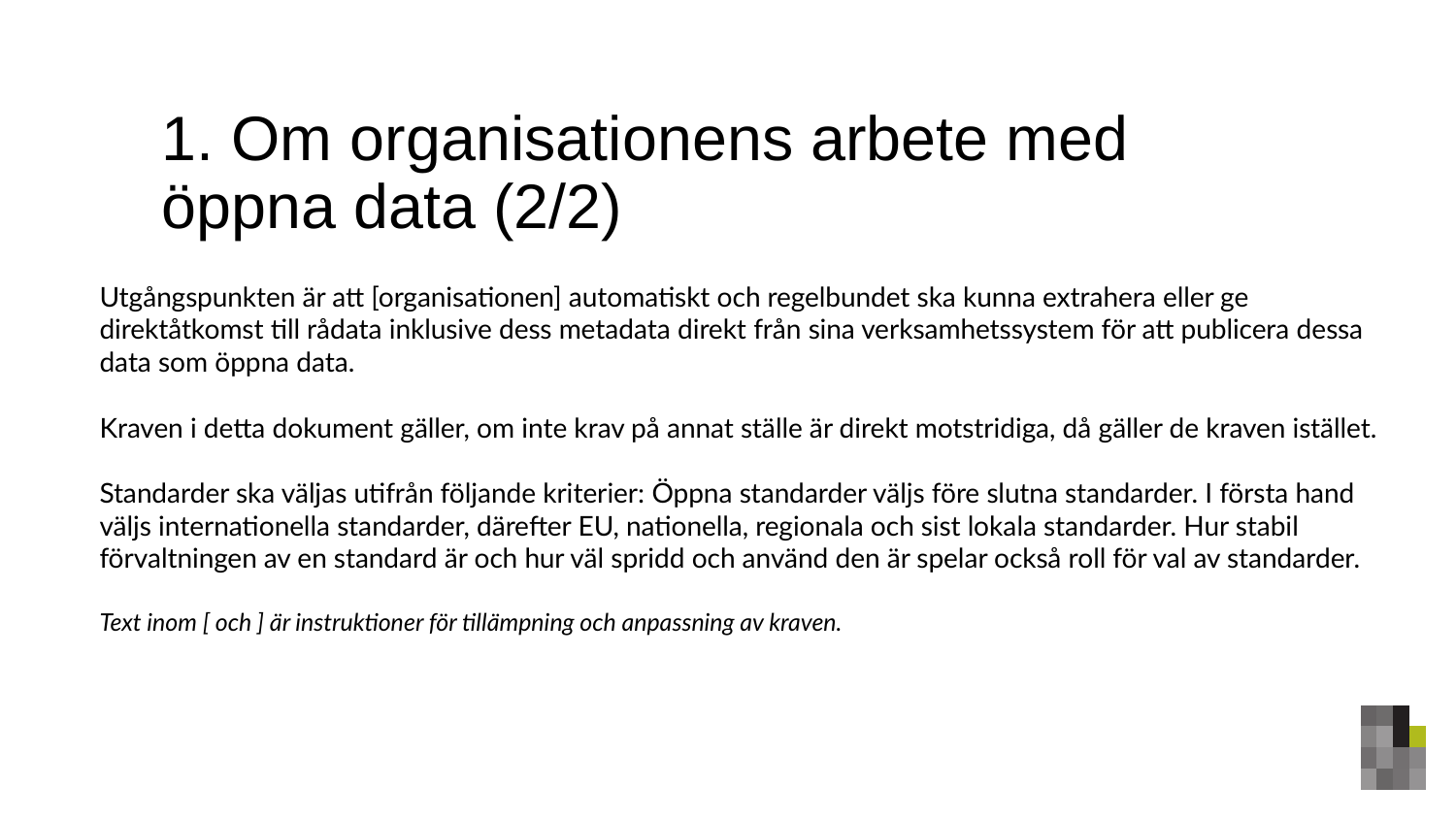

# 1. Om organisationens arbete med öppna data (2/2)
Utgångspunkten är att [organisationen] automatiskt och regelbundet ska kunna extrahera eller ge direktåtkomst till rådata inklusive dess metadata direkt från sina verksamhetssystem för att publicera dessa data som öppna data.

Kraven i detta dokument gäller, om inte krav på annat ställe är direkt motstridiga, då gäller de kraven istället.

Standarder ska väljas utifrån följande kriterier: Öppna standarder väljs före slutna standarder. I första hand väljs internationella standarder, därefter EU, nationella, regionala och sist lokala standarder. Hur stabil förvaltningen av en standard är och hur väl spridd och använd den är spelar också roll för val av standarder.
Text inom [ och ] är instruktioner för tillämpning och anpassning av kraven.